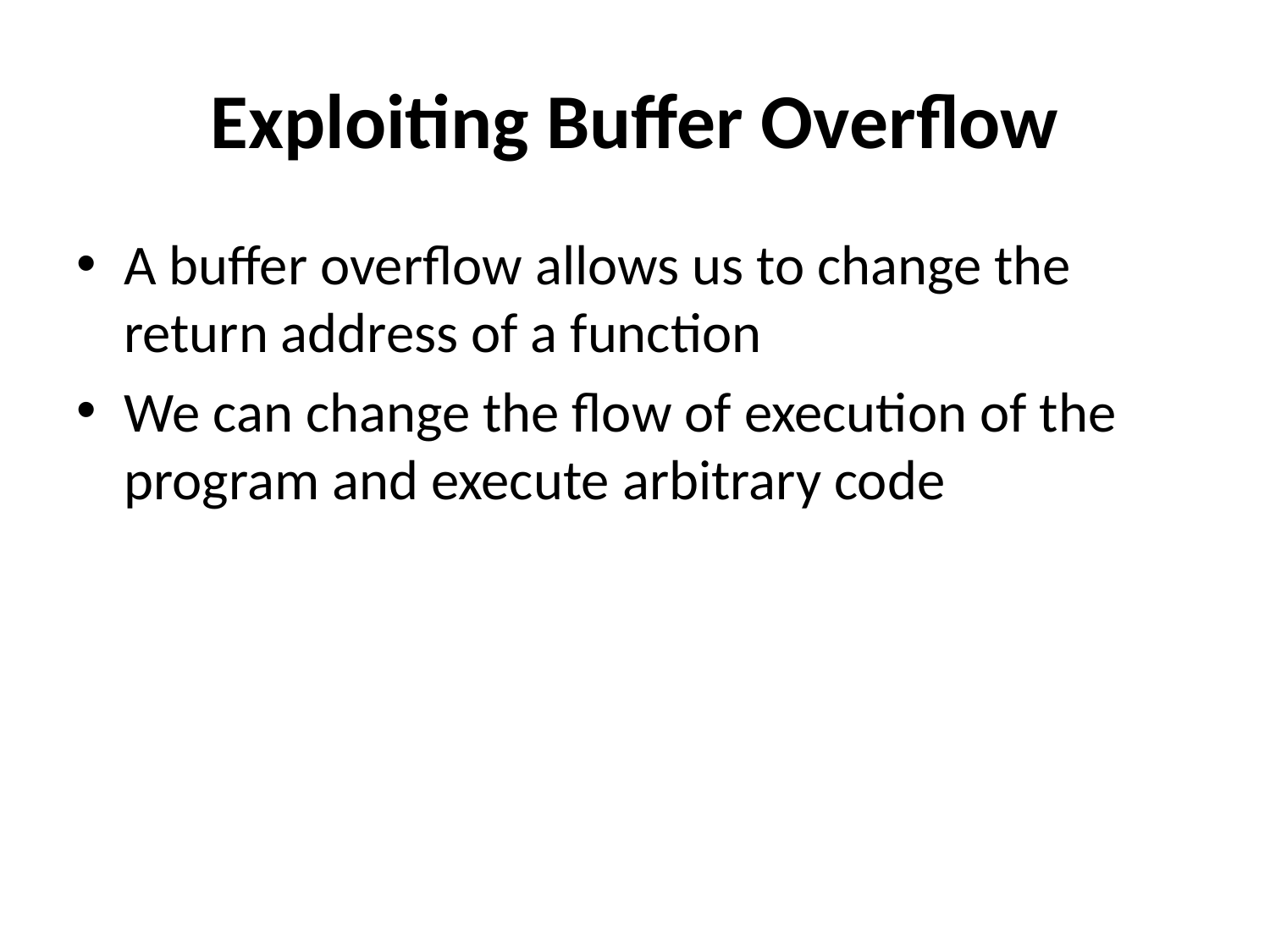

# Exploiting Buffer Overflow
A buffer overflow allows us to change the return address of a function
We can change the flow of execution of the program and execute arbitrary code